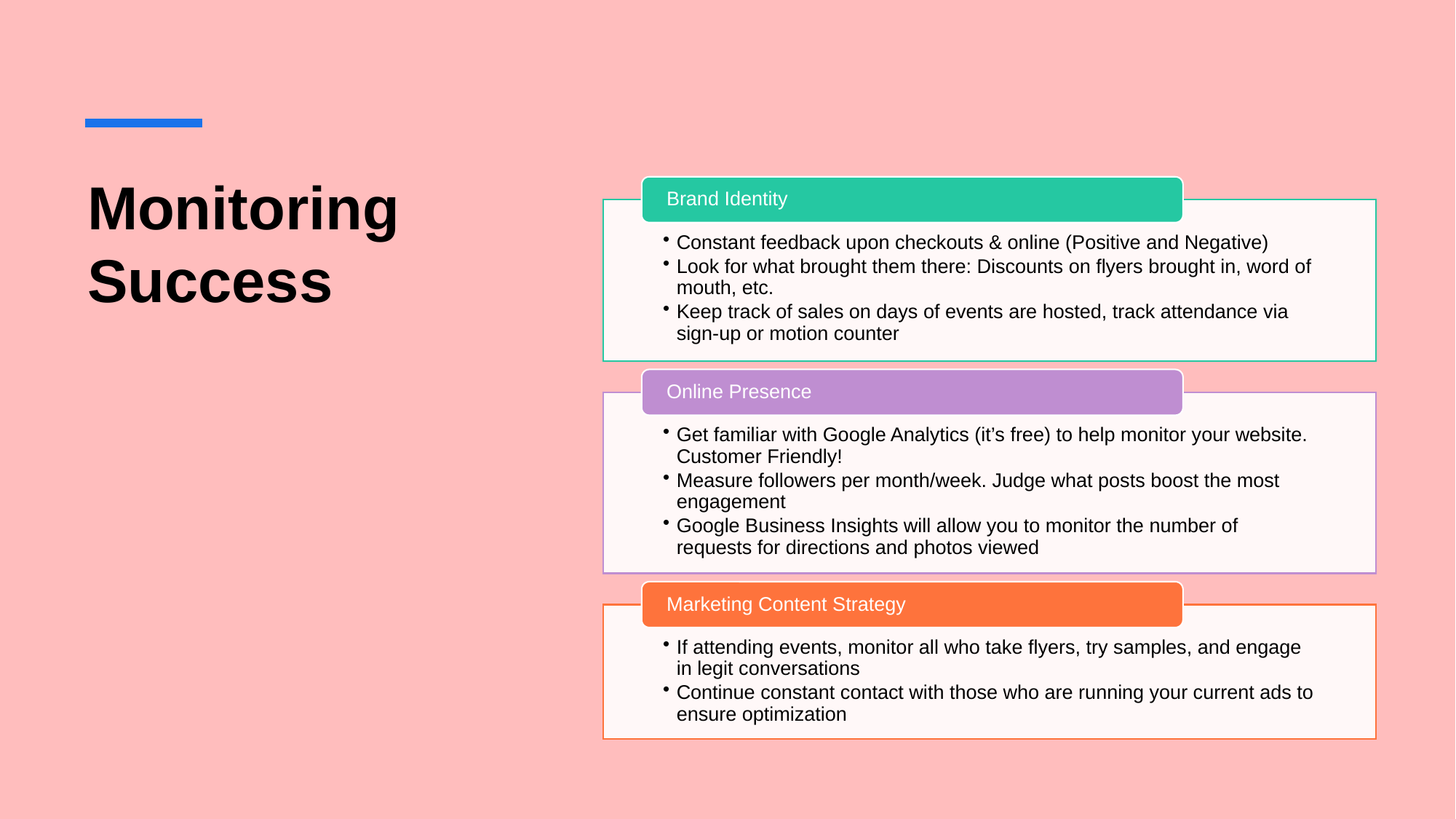

# Monitoring Success
Constant feedback upon checkouts & online (Positive and Negative)
Look for what brought them there: Discounts on flyers brought in, word of mouth, etc.
Keep track of sales on days of events are hosted, track attendance via sign-up or motion counter
Brand Identity
Get familiar with Google Analytics (it’s free) to help monitor your website. Customer Friendly!
Measure followers per month/week. Judge what posts boost the most engagement
Google Business Insights will allow you to monitor the number of requests for directions and photos viewed
Online Presence
If attending events, monitor all who take flyers, try samples, and engage in legit conversations
Continue constant contact with those who are running your current ads to ensure optimization
Marketing Content Strategy